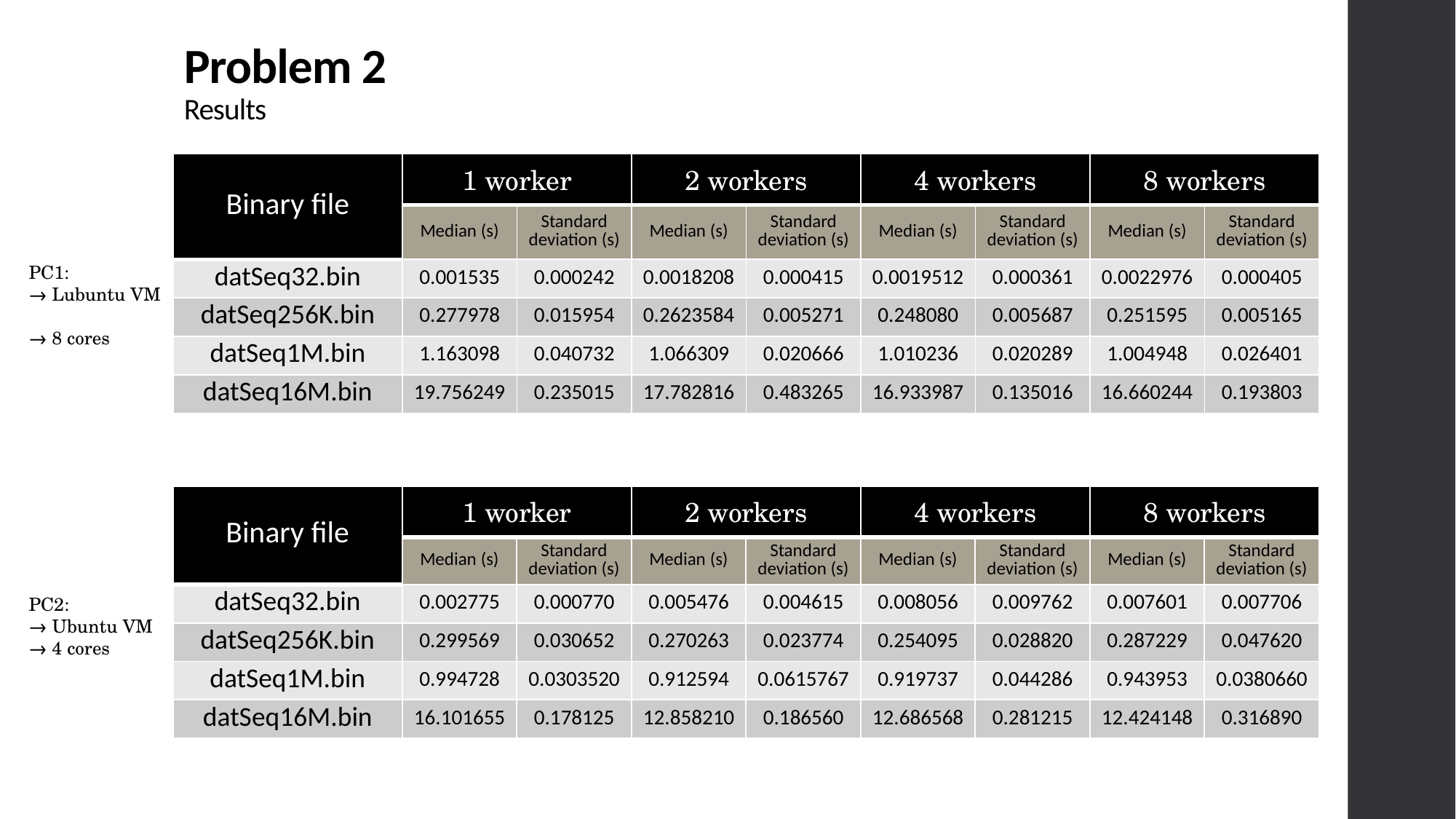

# Problem 2 Results
| Binary file | 1 worker |  | 2 workers |  | 4 workers |  | 8 workers |  |
| --- | --- | --- | --- | --- | --- | --- | --- | --- |
|  | Median (s) | Standard deviation (s) | Median (s) | Standard deviation (s) | Median (s) | Standard deviation (s) | Median (s) | Standard deviation (s) |
| datSeq32.bin | 0.001535 | 0.000242 | 0.0018208 | 0.000415 | 0.0019512 | 0.000361 | 0.0022976 | 0.000405 |
| datSeq256K.bin | 0.277978 | 0.015954 | 0.2623584 | 0.005271 | 0.248080 | 0.005687 | 0.251595 | 0.005165 |
| datSeq1M.bin | 1.163098 | 0.040732 | 1.066309 | 0.020666 | 1.010236 | 0.020289 | 1.004948 | 0.026401 |
| datSeq16M.bin | 19.756249 | 0.235015 | 17.782816 | 0.483265 | 16.933987 | 0.135016 | 16.660244 | 0.193803 |
PC1:
→ Lubuntu VM
→ 8 cores
| Binary file | 1 worker |  | 2 workers |  | 4 workers |  | 8 workers |  |
| --- | --- | --- | --- | --- | --- | --- | --- | --- |
|  | Median (s) | Standard deviation (s) | Median (s) | Standard deviation (s) | Median (s) | Standard deviation (s) | Median (s) | Standard deviation (s) |
| datSeq32.bin | 0.002775 | 0.000770 | 0.005476 | 0.004615 | 0.008056 | 0.009762 | 0.007601 | 0.007706 |
| datSeq256K.bin | 0.299569 | 0.030652 | 0.270263 | 0.023774 | 0.254095 | 0.028820 | 0.287229 | 0.047620 |
| datSeq1M.bin | 0.994728 | 0.0303520 | 0.912594 | 0.0615767 | 0.919737 | 0.044286 | 0.943953 | 0.0380660 |
| datSeq16M.bin | 16.101655 | 0.178125 | 12.858210 | 0.186560 | 12.686568 | 0.281215 | 12.424148 | 0.316890 |
PC2:
→ Ubuntu VM  → 4 cores